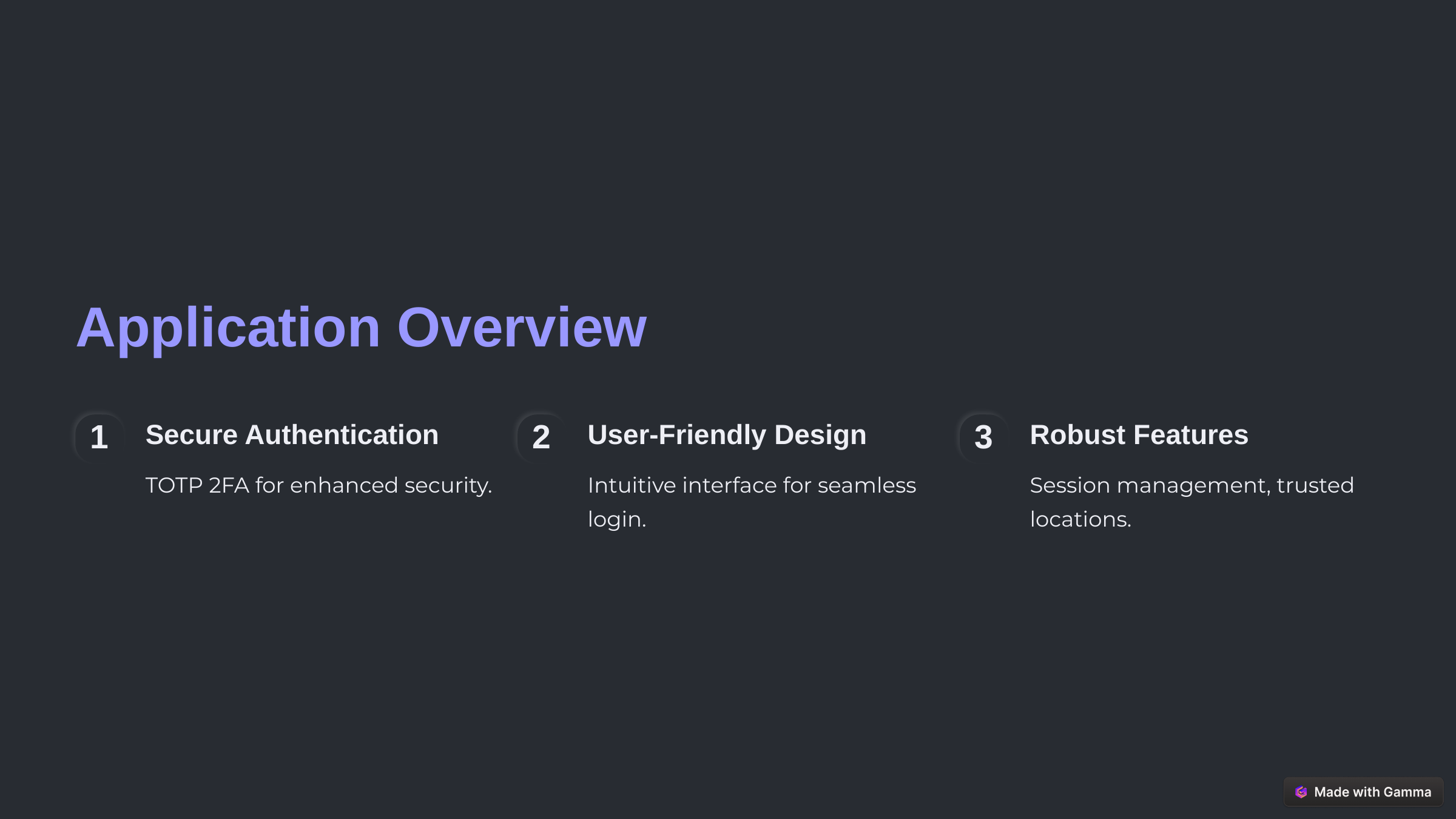

Application Overview

Secure Authentication

User-Friendly Design

Robust Features
1
2
3
TOTP 2FA for enhanced security.
Intuitive interface for seamless login.
Session management, trusted locations.